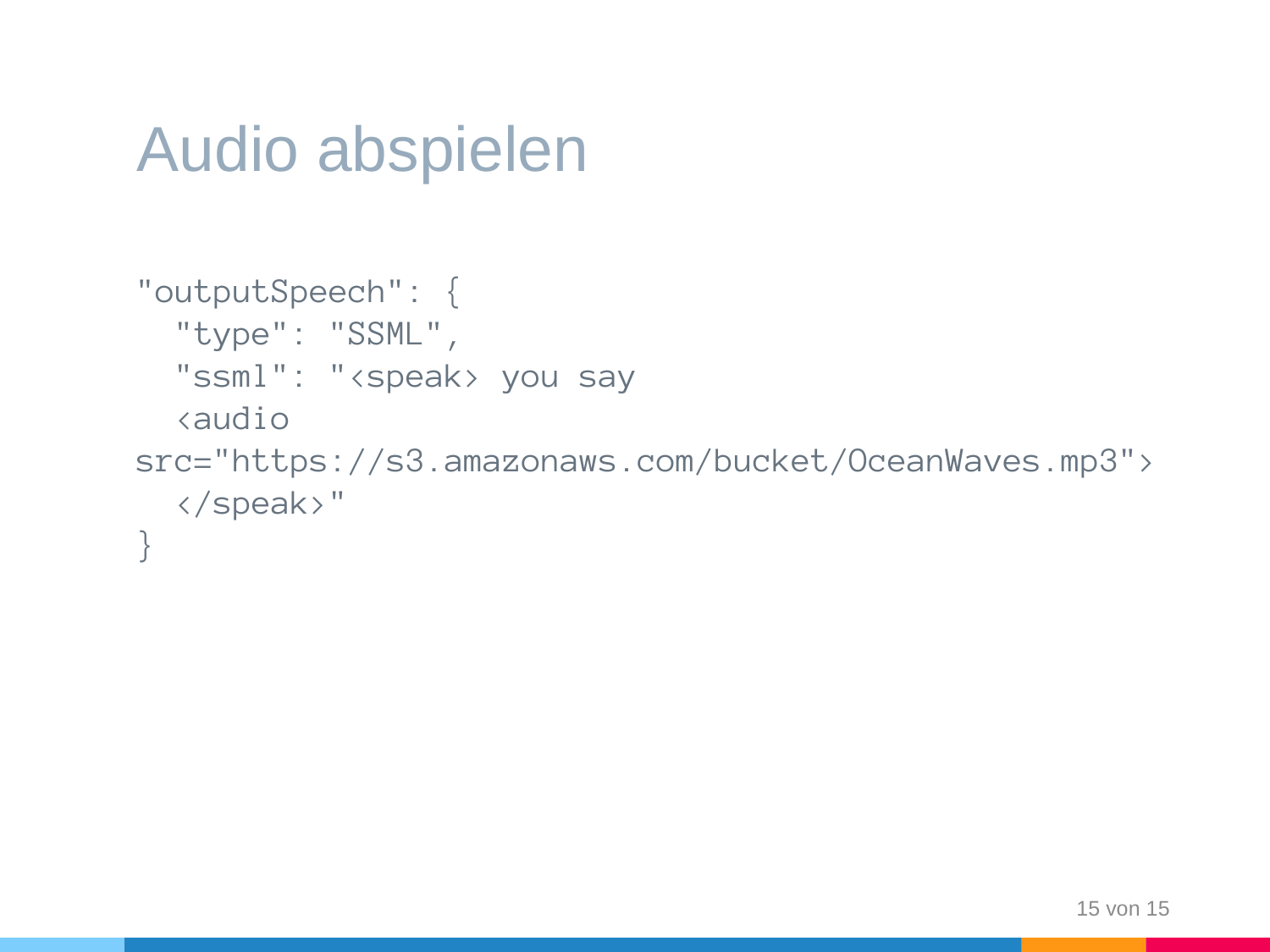

# Audio abspielen
"outputSpeech": {
  "type": "SSML",
  "ssml": "<speak> you say
  <audio  src="https://s3.amazonaws.com/bucket/OceanWaves.mp3">
  </speak>"
}

15 von 15